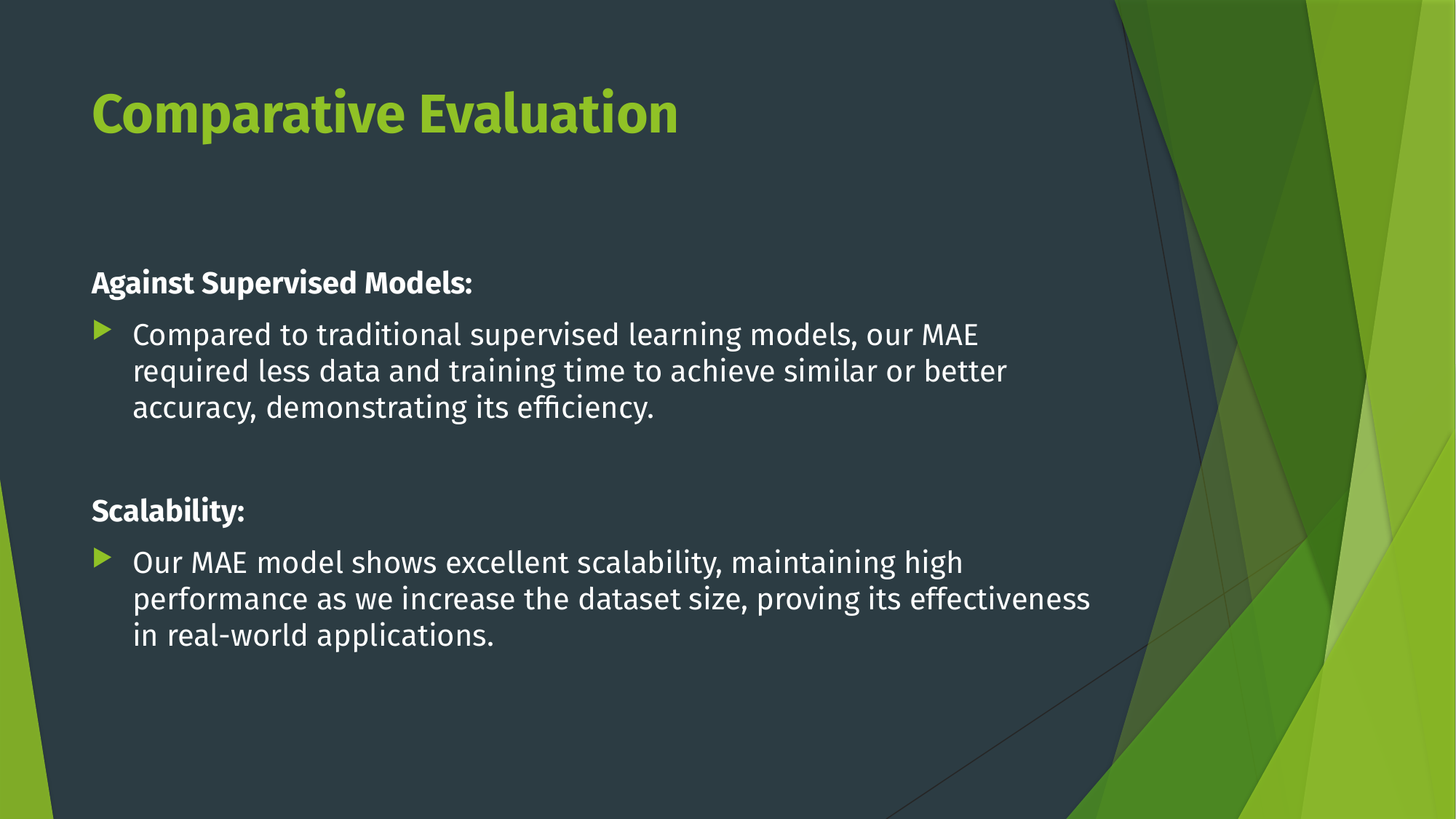

# Comparative Evaluation
Against Supervised Models:
Compared to traditional supervised learning models, our MAE required less data and training time to achieve similar or better accuracy, demonstrating its efficiency.

Scalability:
Our MAE model shows excellent scalability, maintaining high performance as we increase the dataset size, proving its effectiveness in real-world applications.